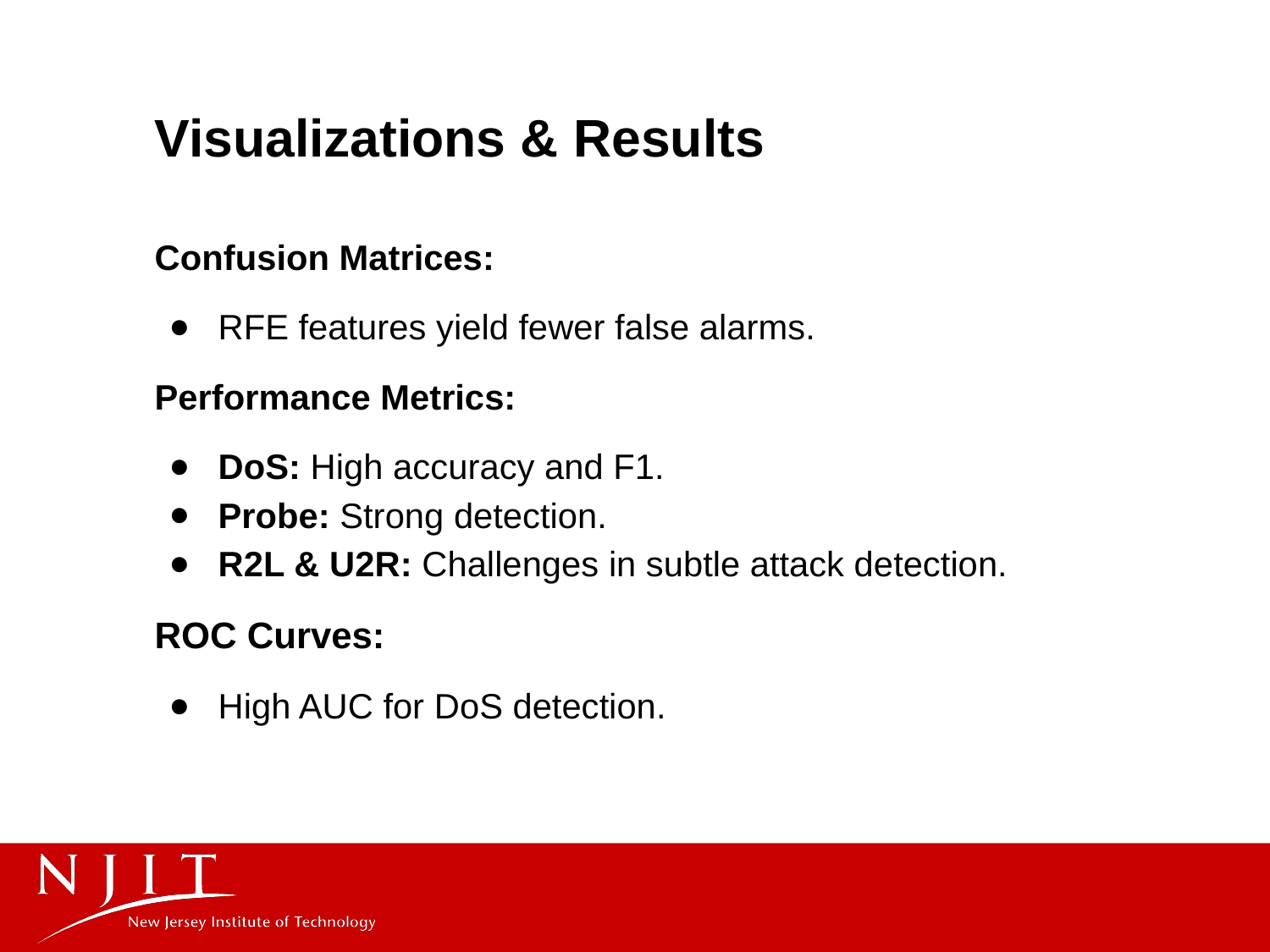

# Visualizations & Results

Confusion Matrices:
RFE features yield fewer false alarms.
Performance Metrics:
DoS: High accuracy and F1.
Probe: Strong detection.
R2L & U2R: Challenges in subtle attack detection.
ROC Curves:
High AUC for DoS detection.